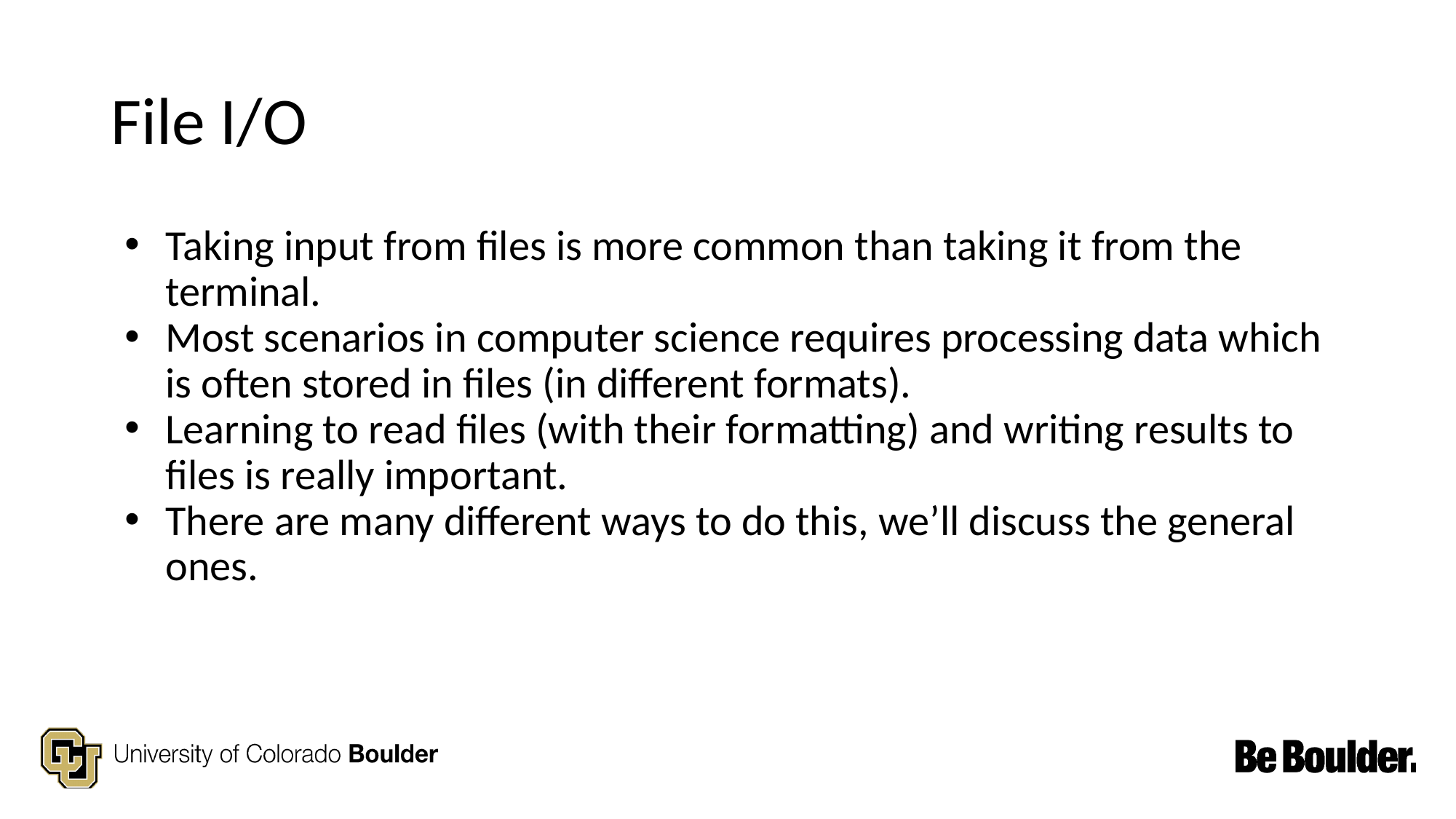

# File I/O
Taking input from files is more common than taking it from the terminal.
Most scenarios in computer science requires processing data which is often stored in files (in different formats).
Learning to read files (with their formatting) and writing results to files is really important.
There are many different ways to do this, we’ll discuss the general ones.